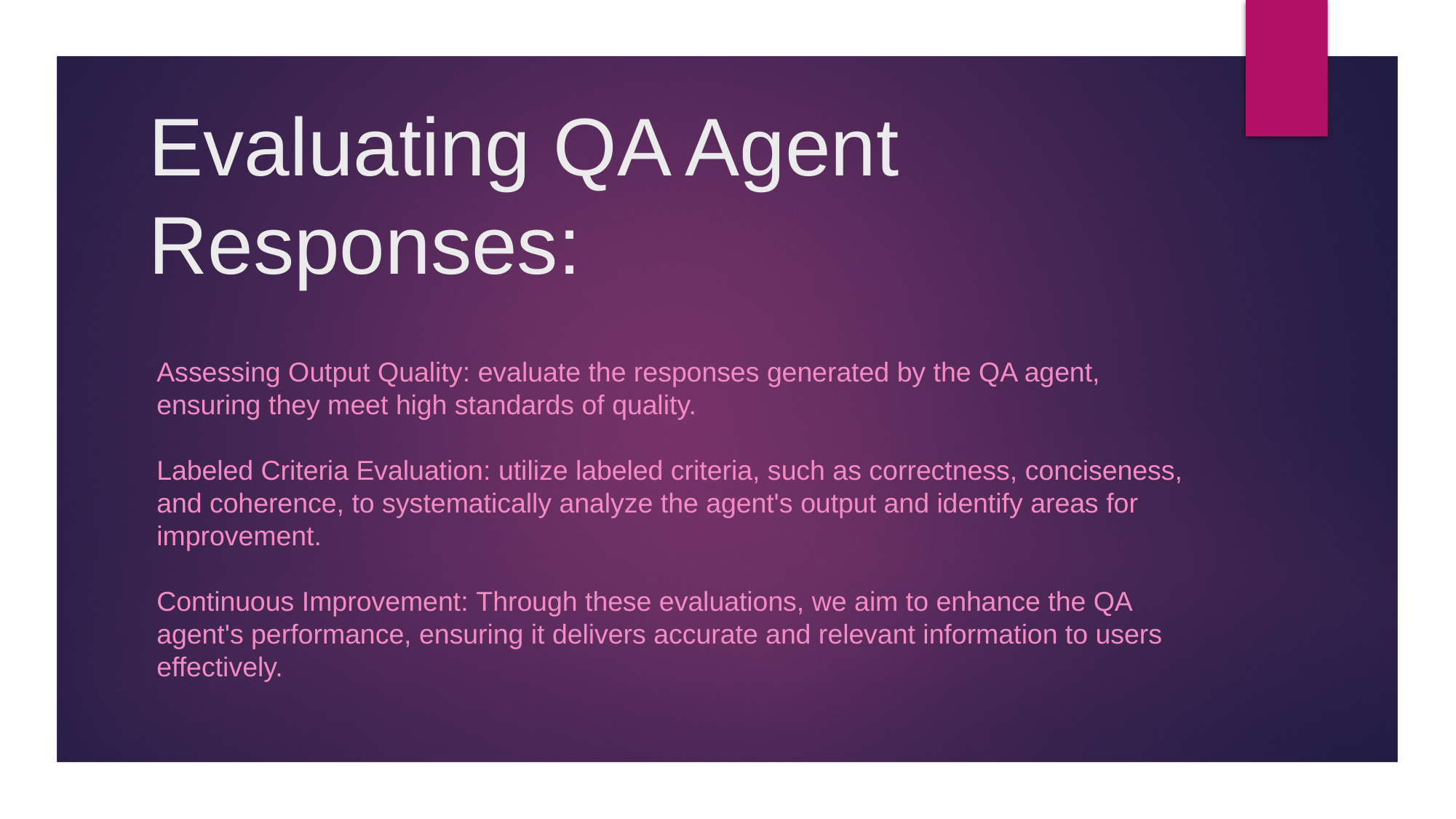

# Evaluating QA Agent Responses:
Assessing Output Quality: evaluate the responses generated by the QA agent, ensuring they meet high standards of quality.

Labeled Criteria Evaluation: utilize labeled criteria, such as correctness, conciseness, and coherence, to systematically analyze the agent's output and identify areas for improvement.

Continuous Improvement: Through these evaluations, we aim to enhance the QA agent's performance, ensuring it delivers accurate and relevant information to users effectively.